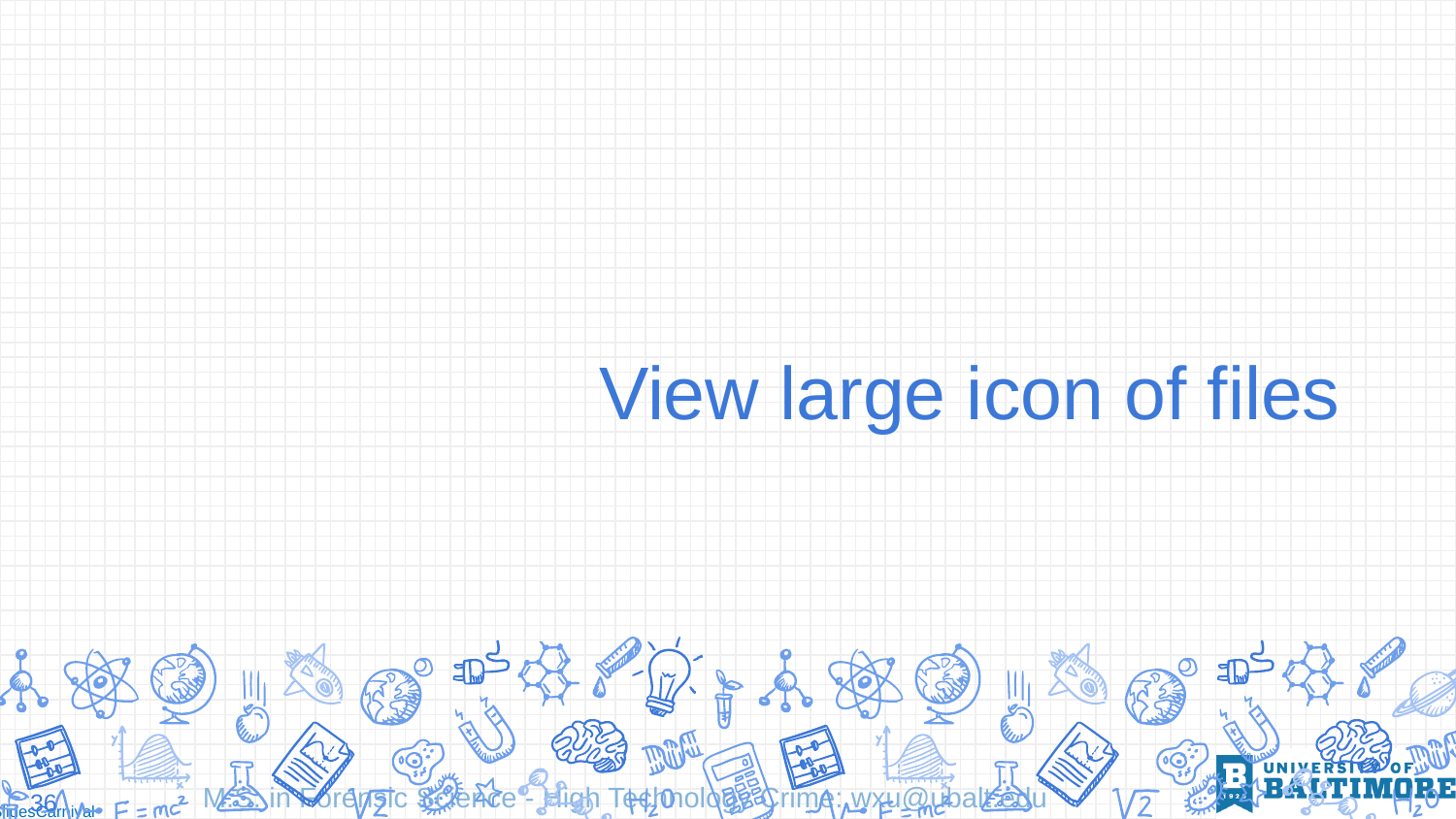

# View large icon of files

36